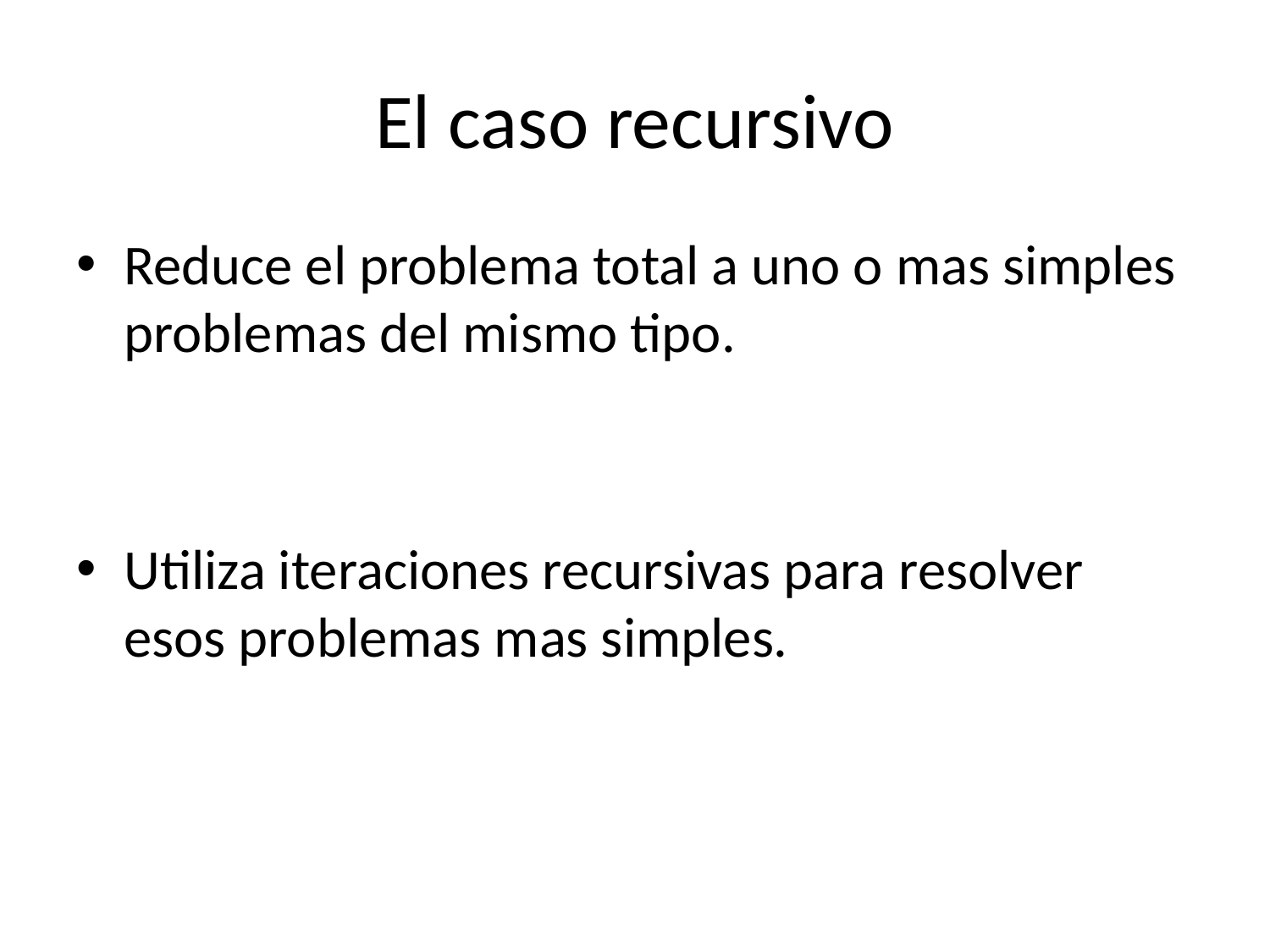

# El caso recursivo
Reduce el problema total a uno o mas simples problemas del mismo tipo.

Utiliza iteraciones recursivas para resolver esos problemas mas simples.